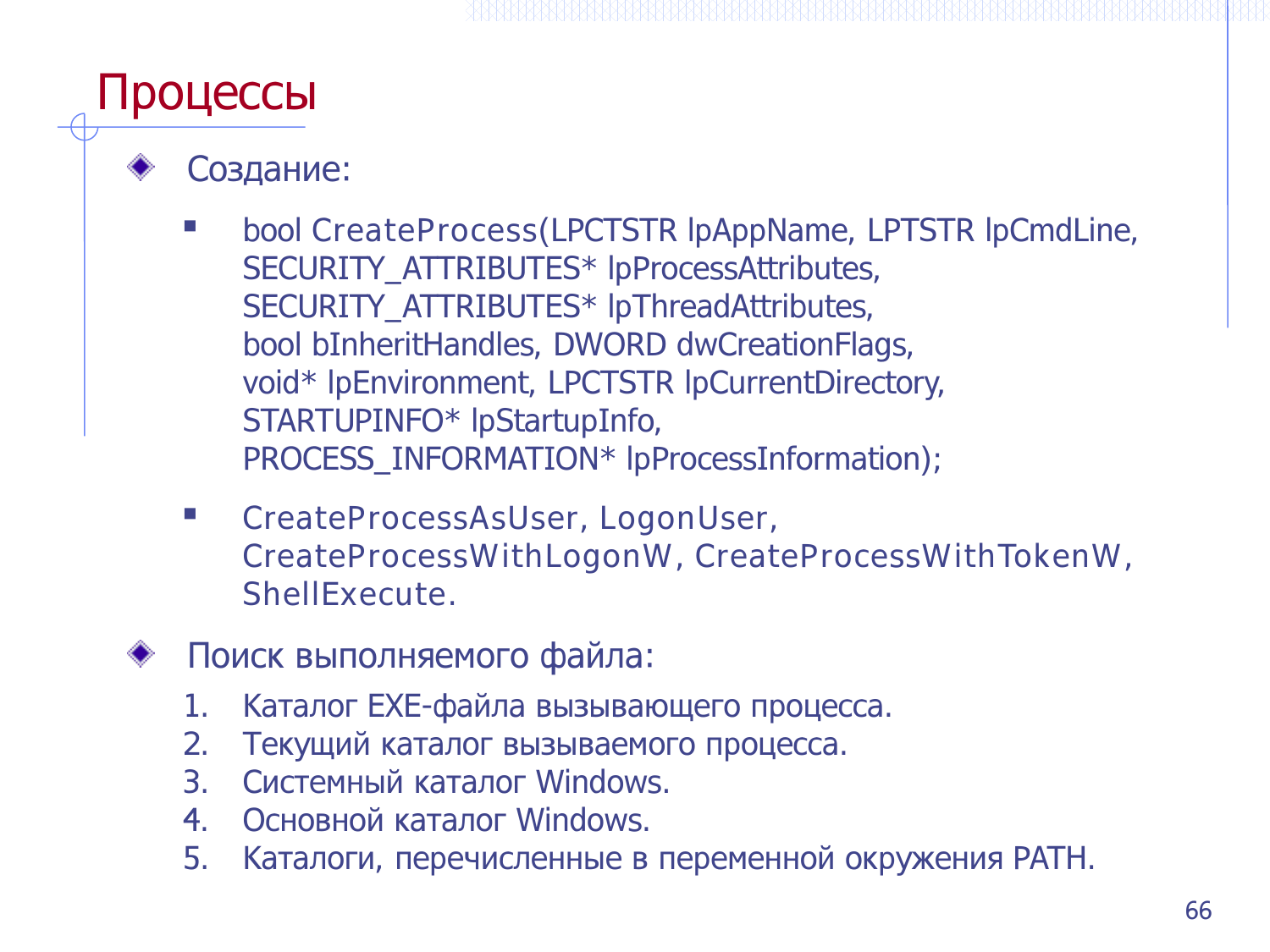

# Процессы
Создание:
bool CreateProcess(LPCTSTR lpAppName, LPTSTR lpCmdLine,
SECURITY_ATTRIBUTES* lpProcessAttributes,
SECURITY_ATTRIBUTES* lpThreadAttributes,
bool bInheritHandles, DWORD dwCreationFlags,
void* lpEnvironment, LPCTSTR lpCurrentDirectory,
STARTUPINFO* lpStartupInfo,
PROCESS_INFORMATION* lpProcessInformation);
CreateProcessAsUser, LogonUser, CreateProcessWithLogonW, CreateProcessWithTokenW, ShellExecute.
Поиск выполняемого файла:
Каталог EXE-файла вызывающего процесса.
Текущий каталог вызываемого процесса.
Системный каталог Windows.
Основной каталог Windows.
Каталоги, перечисленные в переменной окружения PATH.
66